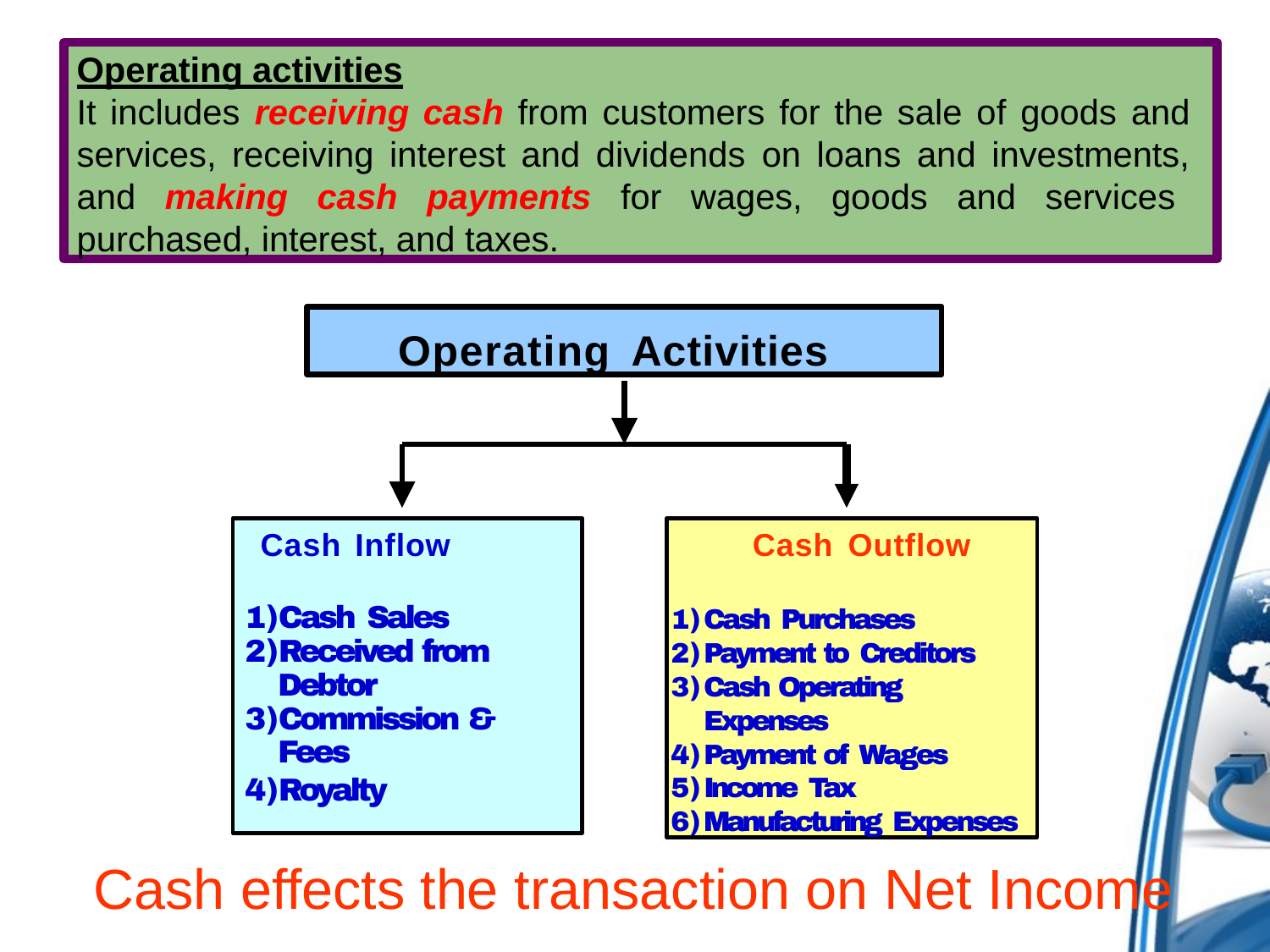

Operating activities
It includes receiving cash from customers for the sale of goods and  services, receiving interest and dividends on loans and investments,  and making cash payments for wages, goods and services  purchased, interest, and taxes.
Operating	Activities

Cash Outflow
Cash Purchases
Payment to Creditors
Cash Operating Expenses
Payment of Wages
Income Tax
Manufacturing Expenses
Cash Inflow
Cash Sales
Received from Debtor
Commission & Fees
Royalty
Cash effects the transaction on Net Income